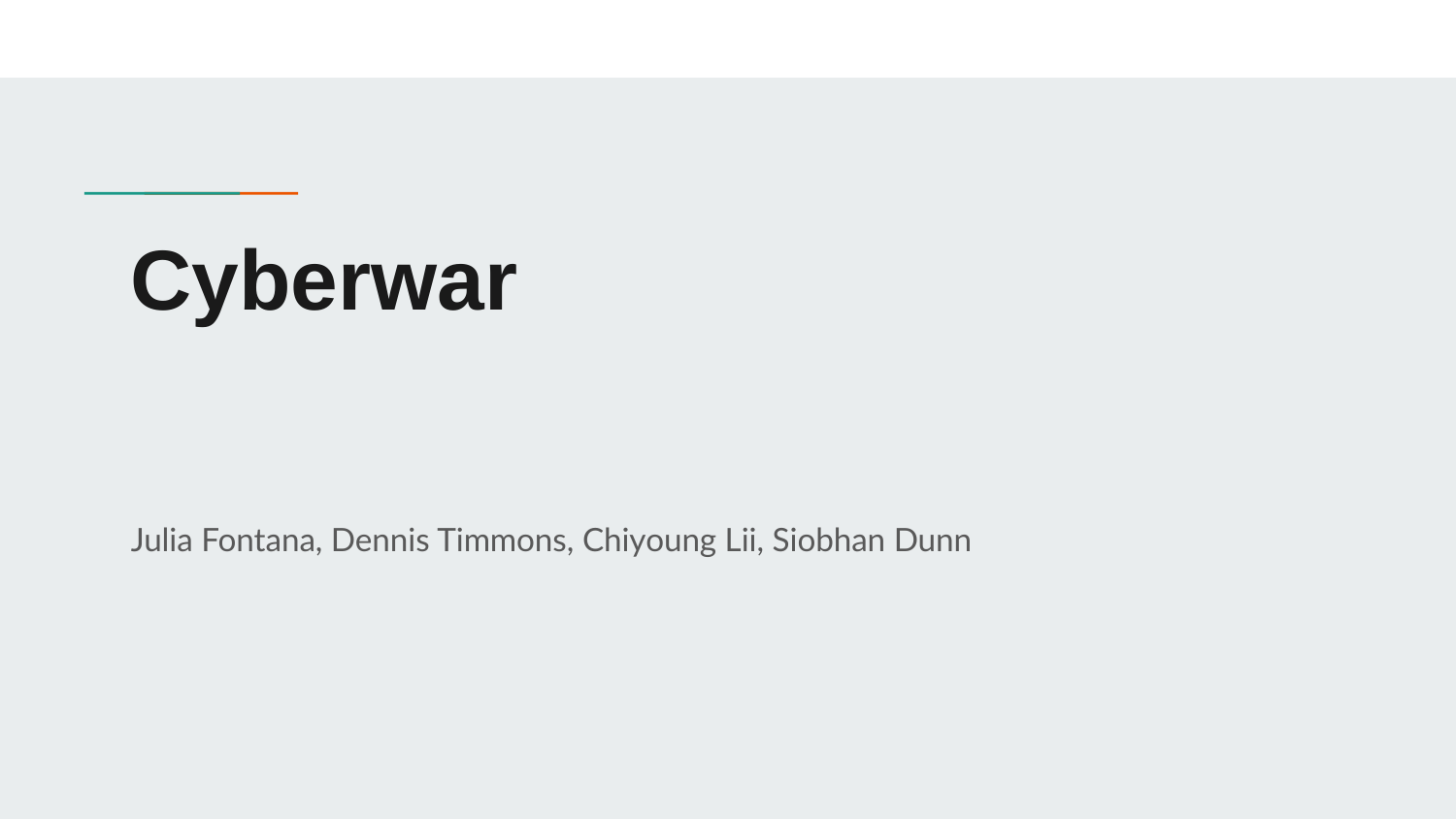

# Cyberwar
Julia Fontana, Dennis Timmons, Chiyoung Lii, Siobhan Dunn